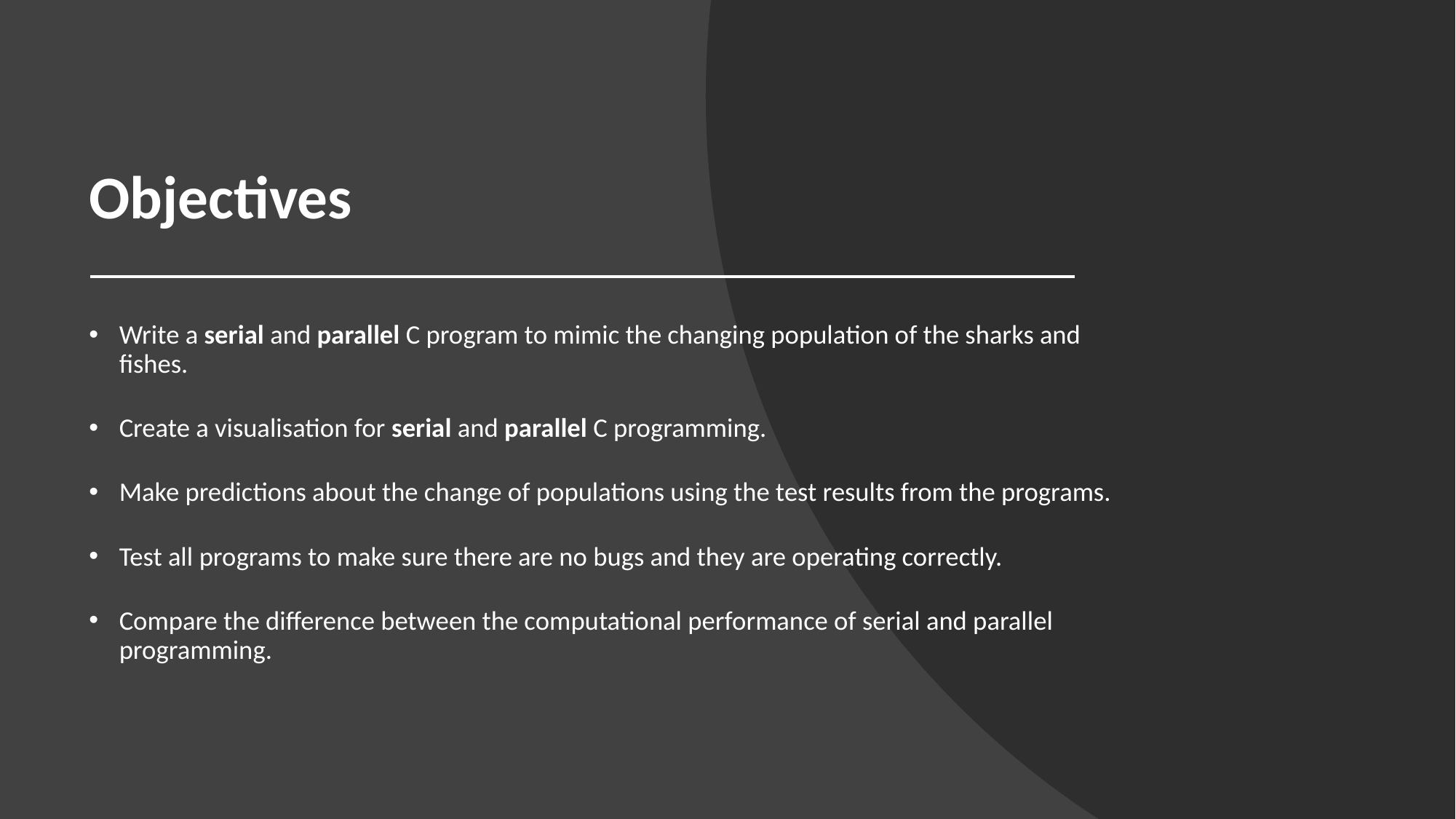

# Objectives
Write a serial and parallel C program to mimic the changing population of the sharks and fishes.

Create a visualisation for serial and parallel C programming.

Make predictions about the change of populations using the test results from the programs.

Test all programs to make sure there are no bugs and they are operating correctly.

Compare the difference between the computational performance of serial and parallel programming.